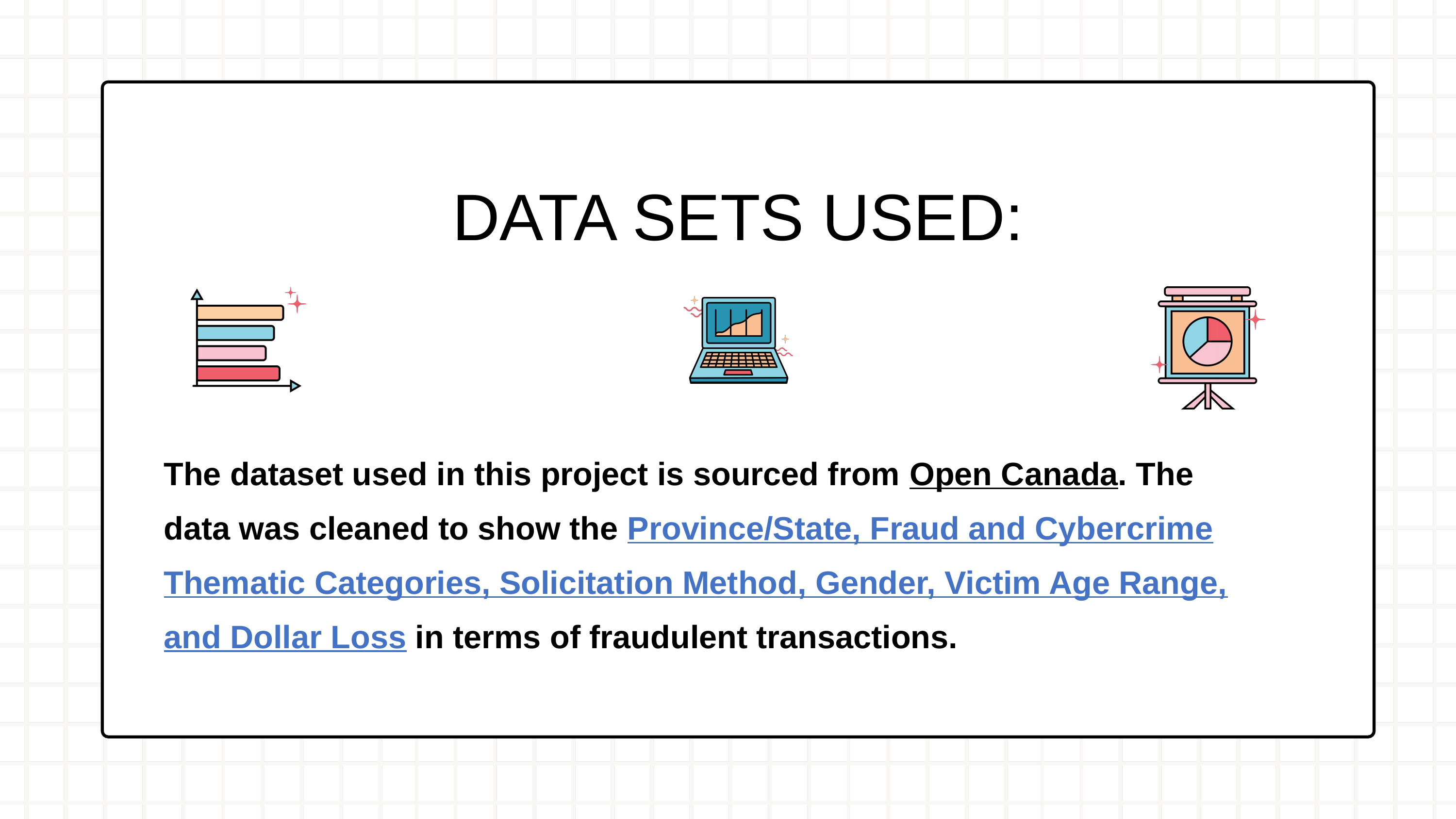

DATA SETS USED:

The dataset used in this project is sourced from Open Canada. The data was cleaned to show the Province/State, Fraud and Cybercrime Thematic Categories, Solicitation Method, Gender, Victim Age Range, and Dollar Loss in terms of fraudulent transactions.